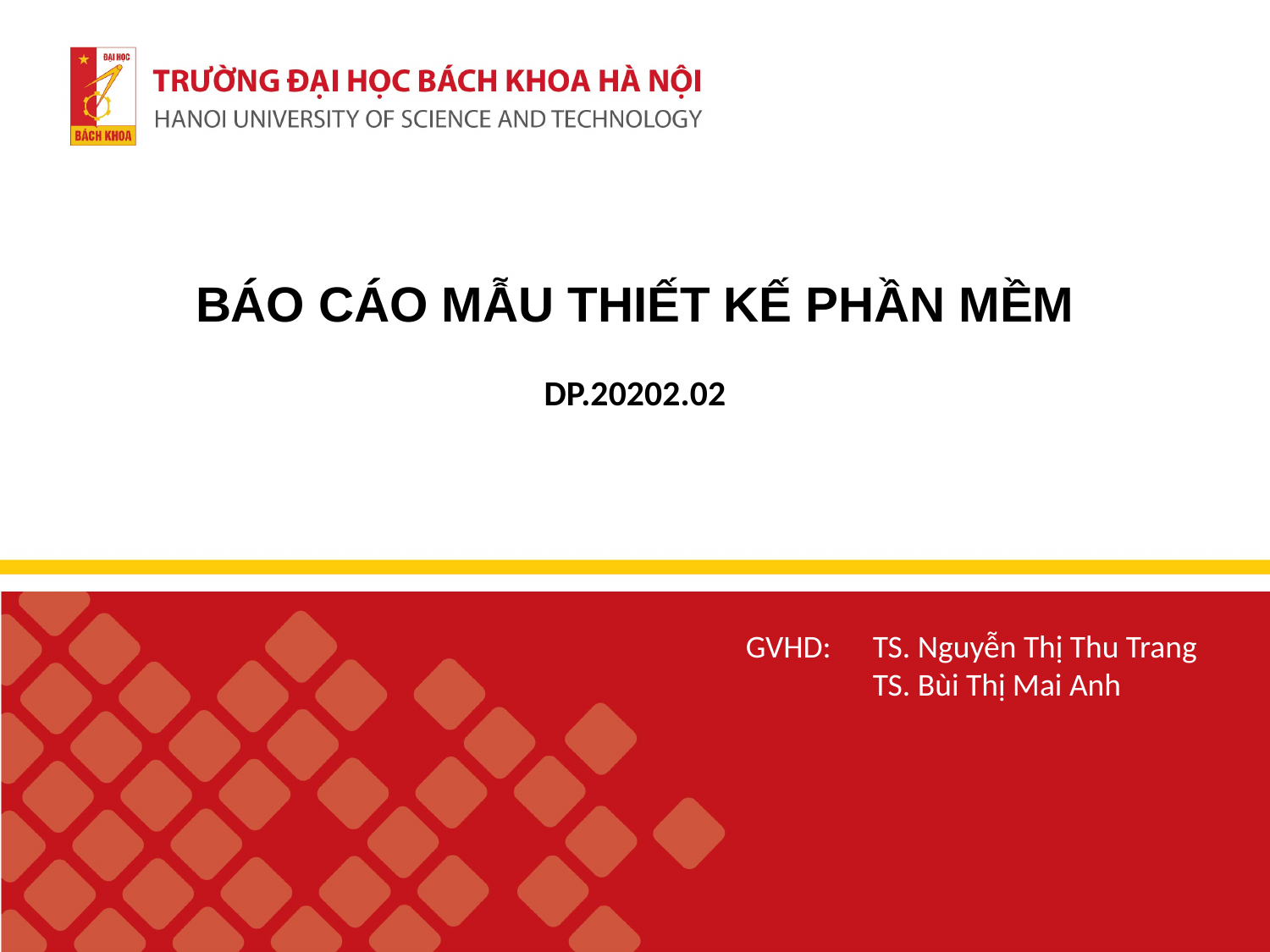

BÁO CÁO MẪU THIẾT KẾ PHẦN MỀM
DP.20202.02
GVHD: 	TS. Nguyễn Thị Thu Trang
	TS. Bùi Thị Mai Anh